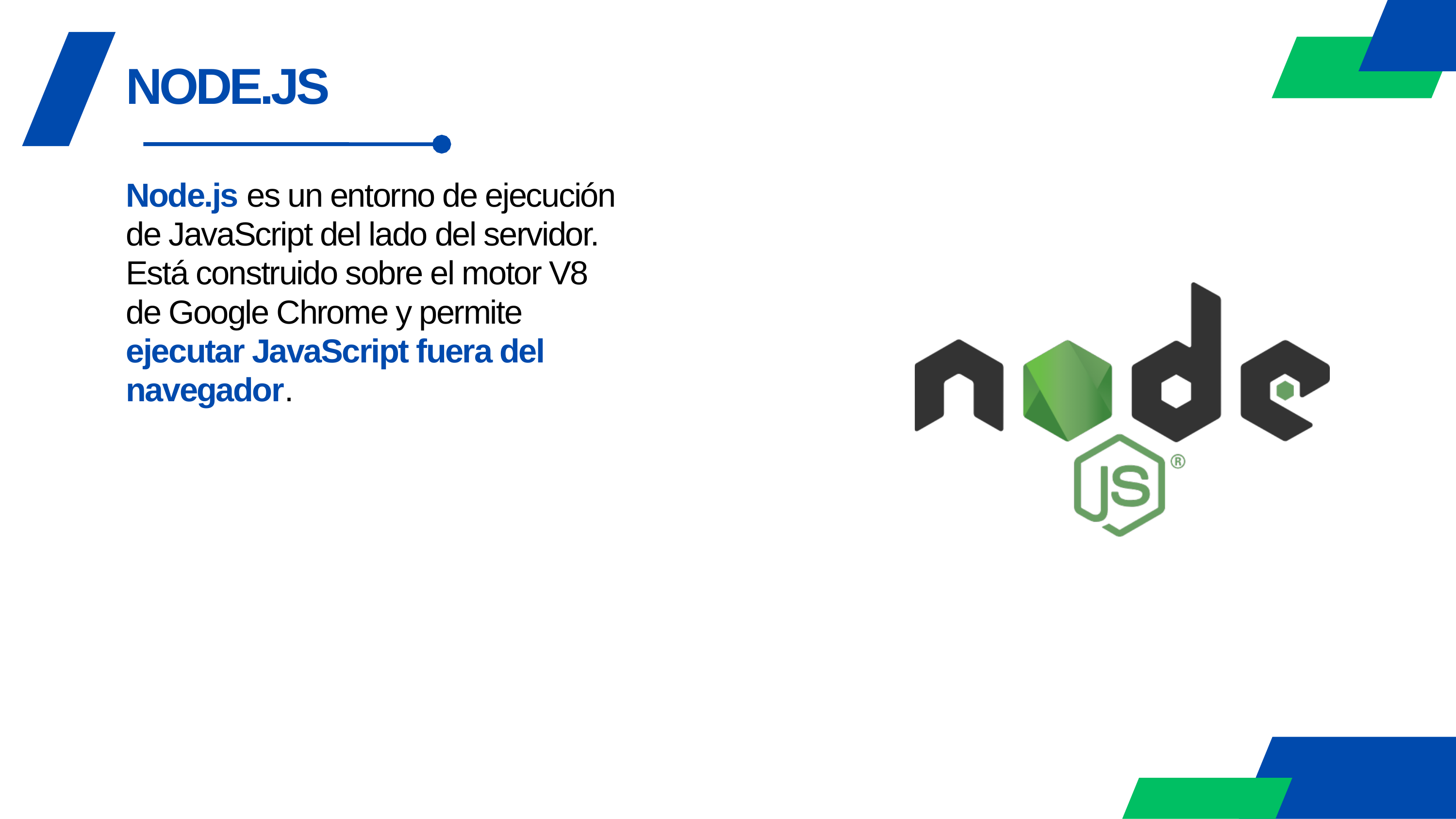

NODE.JS

Node.js es un entorno de ejecución de JavaScript del lado del servidor. Está construido sobre el motor V8 de Google Chrome y permite ejecutar JavaScript fuera del navegador.